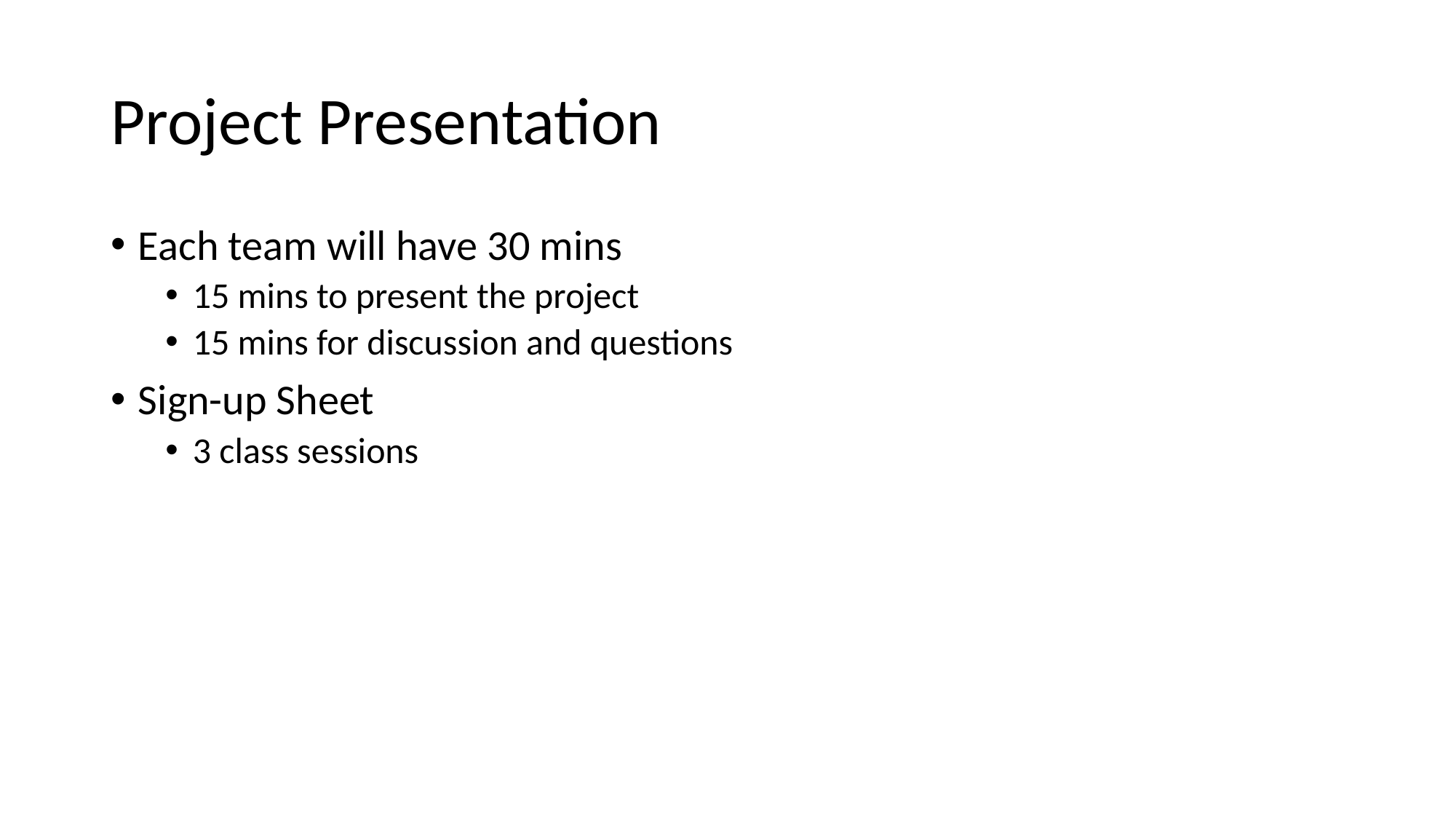

# Project Presentation
Each team will have 30 mins
15 mins to present the project
15 mins for discussion and questions
Sign-up Sheet
3 class sessions